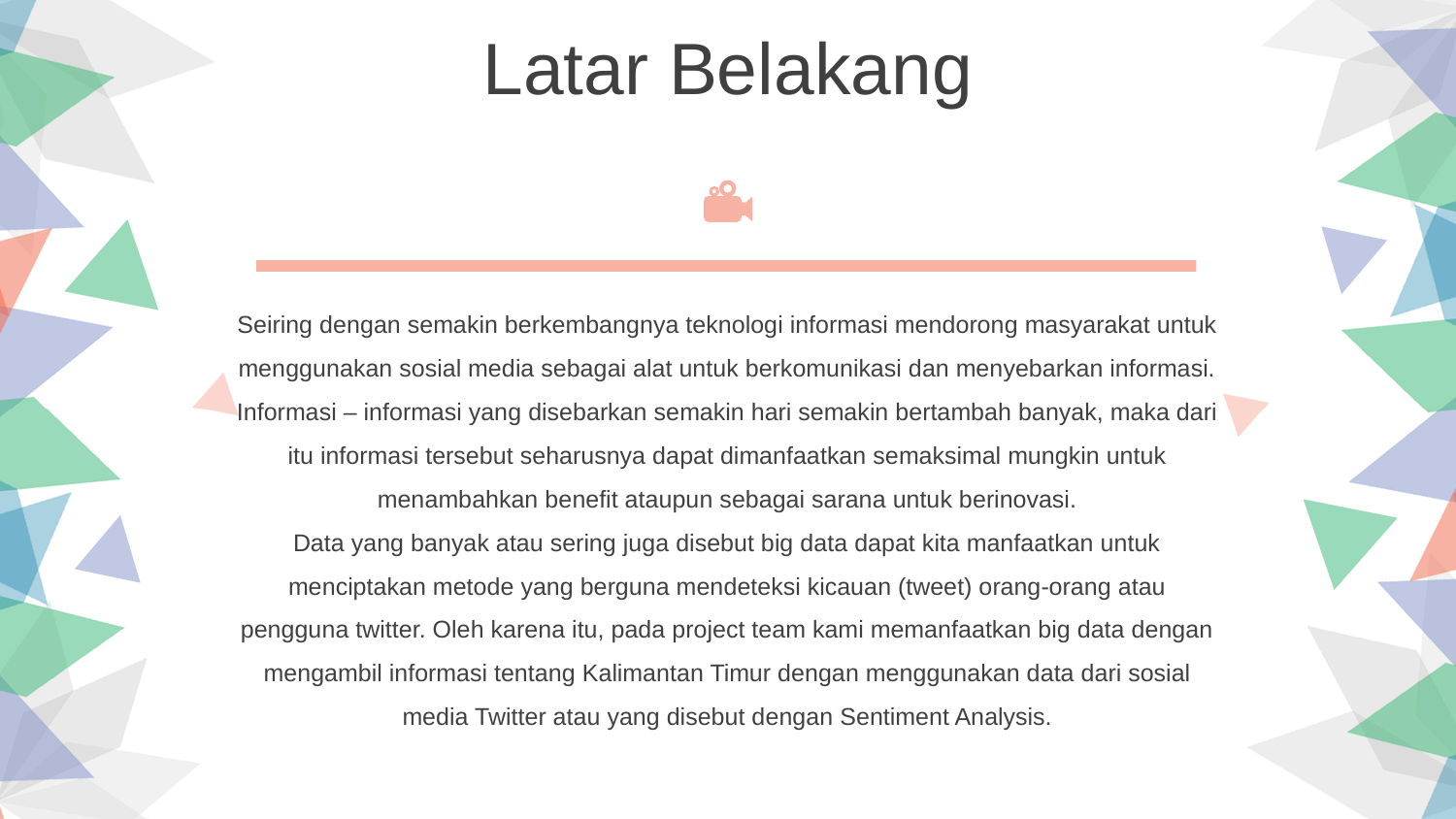

Latar Belakang

Seiring dengan semakin berkembangnya teknologi informasi mendorong masyarakat untuk menggunakan sosial media sebagai alat untuk berkomunikasi dan menyebarkan informasi.
Informasi – informasi yang disebarkan semakin hari semakin bertambah banyak, maka dari itu informasi tersebut seharusnya dapat dimanfaatkan semaksimal mungkin untuk menambahkan benefit ataupun sebagai sarana untuk berinovasi.
Data yang banyak atau sering juga disebut big data dapat kita manfaatkan untuk menciptakan metode yang berguna mendeteksi kicauan (tweet) orang-orang atau pengguna twitter. Oleh karena itu, pada project team kami memanfaatkan big data dengan mengambil informasi tentang Kalimantan Timur dengan menggunakan data dari sosial media Twitter atau yang disebut dengan Sentiment Analysis.